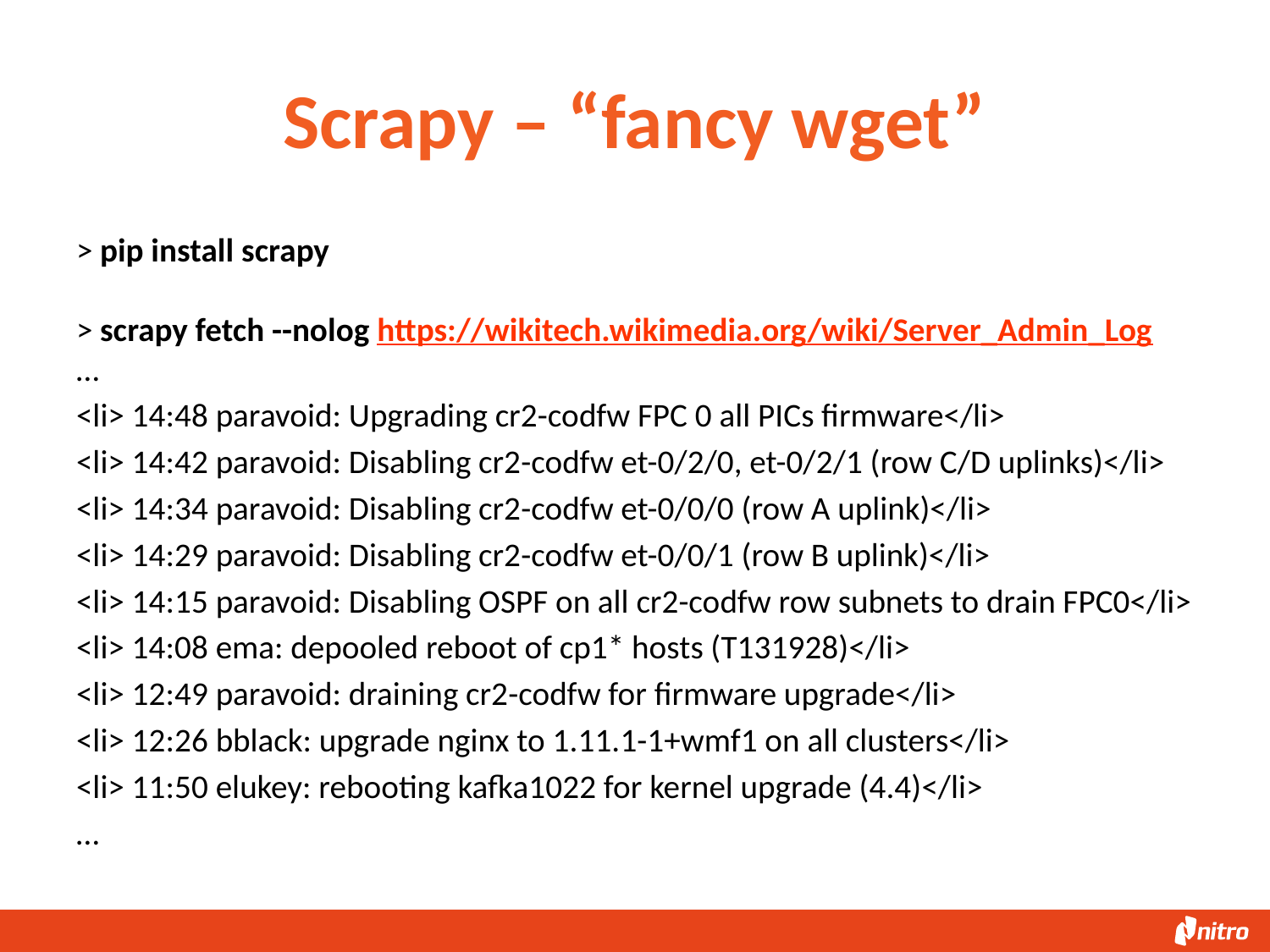

# Scrapy – “fancy wget”
> pip install scrapy

> scrapy fetch --nolog https://wikitech.wikimedia.org/wiki/Server_Admin_Log
…
<li> 14:48 paravoid: Upgrading cr2-codfw FPC 0 all PICs firmware</li>
<li> 14:42 paravoid: Disabling cr2-codfw et-0/2/0, et-0/2/1 (row C/D uplinks)</li>
<li> 14:34 paravoid: Disabling cr2-codfw et-0/0/0 (row A uplink)</li>
<li> 14:29 paravoid: Disabling cr2-codfw et-0/0/1 (row B uplink)</li>
<li> 14:15 paravoid: Disabling OSPF on all cr2-codfw row subnets to drain FPC0</li>
<li> 14:08 ema: depooled reboot of cp1* hosts (T131928)</li>
<li> 12:49 paravoid: draining cr2-codfw for firmware upgrade</li>
<li> 12:26 bblack: upgrade nginx to 1.11.1-1+wmf1 on all clusters</li>
<li> 11:50 elukey: rebooting kafka1022 for kernel upgrade (4.4)</li>
…